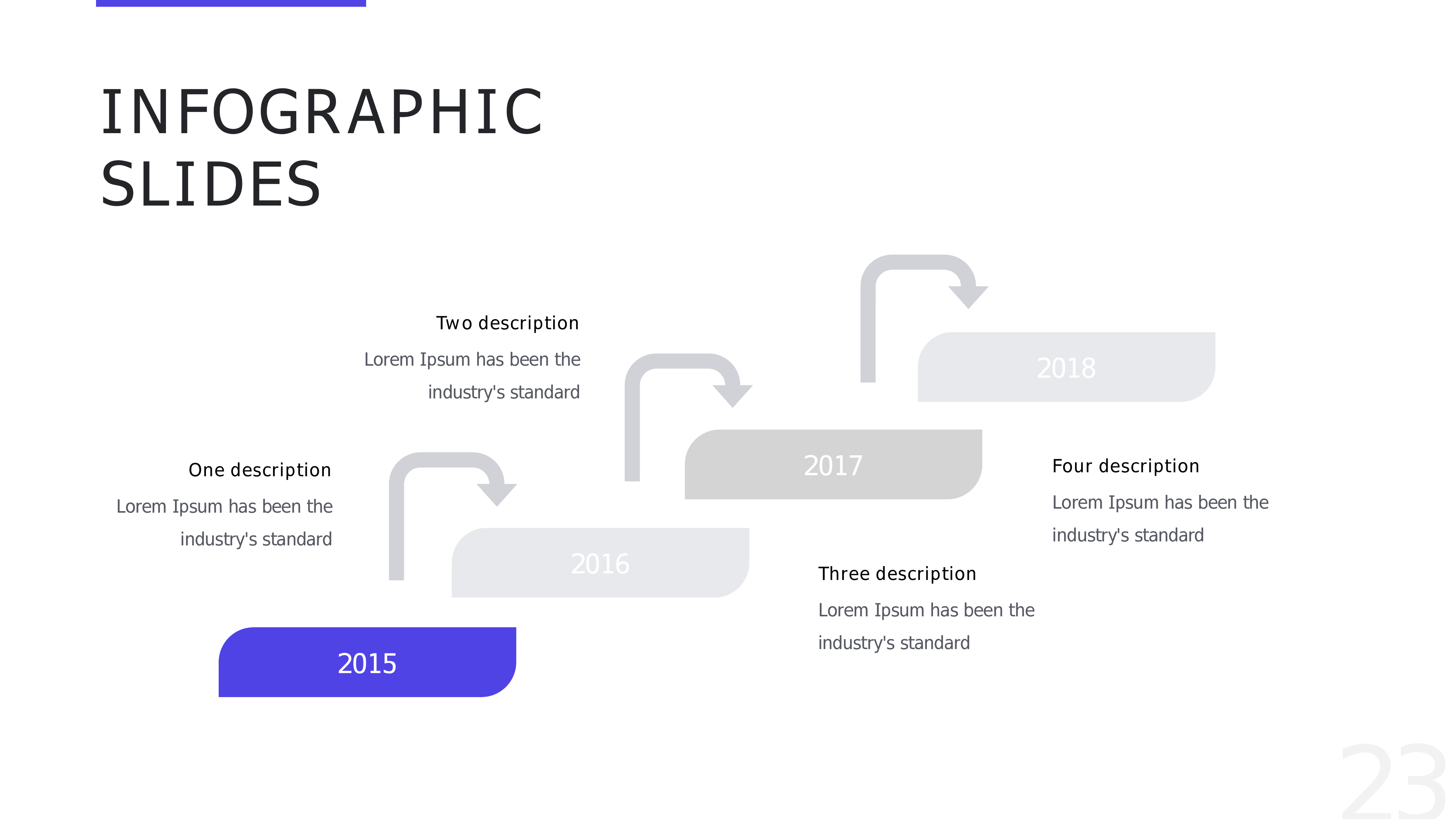

# INFOGRAPHIC SLIDES

2018
2017
2016
2015

Two description
Lorem Ipsum has been the industry's standard
Four description
Lorem Ipsum has been the industry's standard
One description
Lorem Ipsum has been the industry's standard
Three description
Lorem Ipsum has been the industry's standard
23